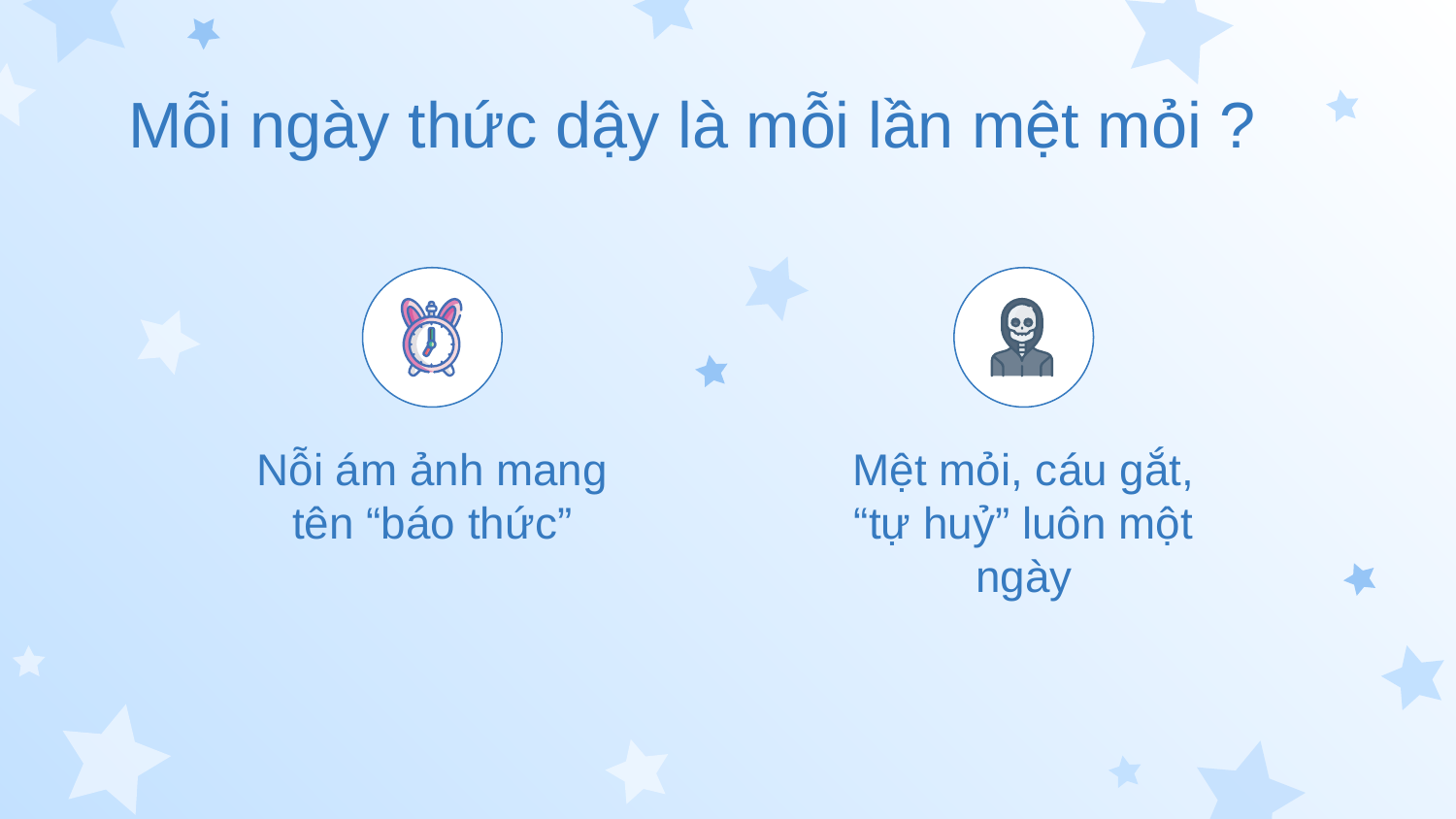

# Mỗi ngày thức dậy là mỗi lần mệt mỏi ?

Nỗi ám ảnh mang tên “báo thức”
Mệt mỏi, cáu gắt, “tự huỷ” luôn một ngày